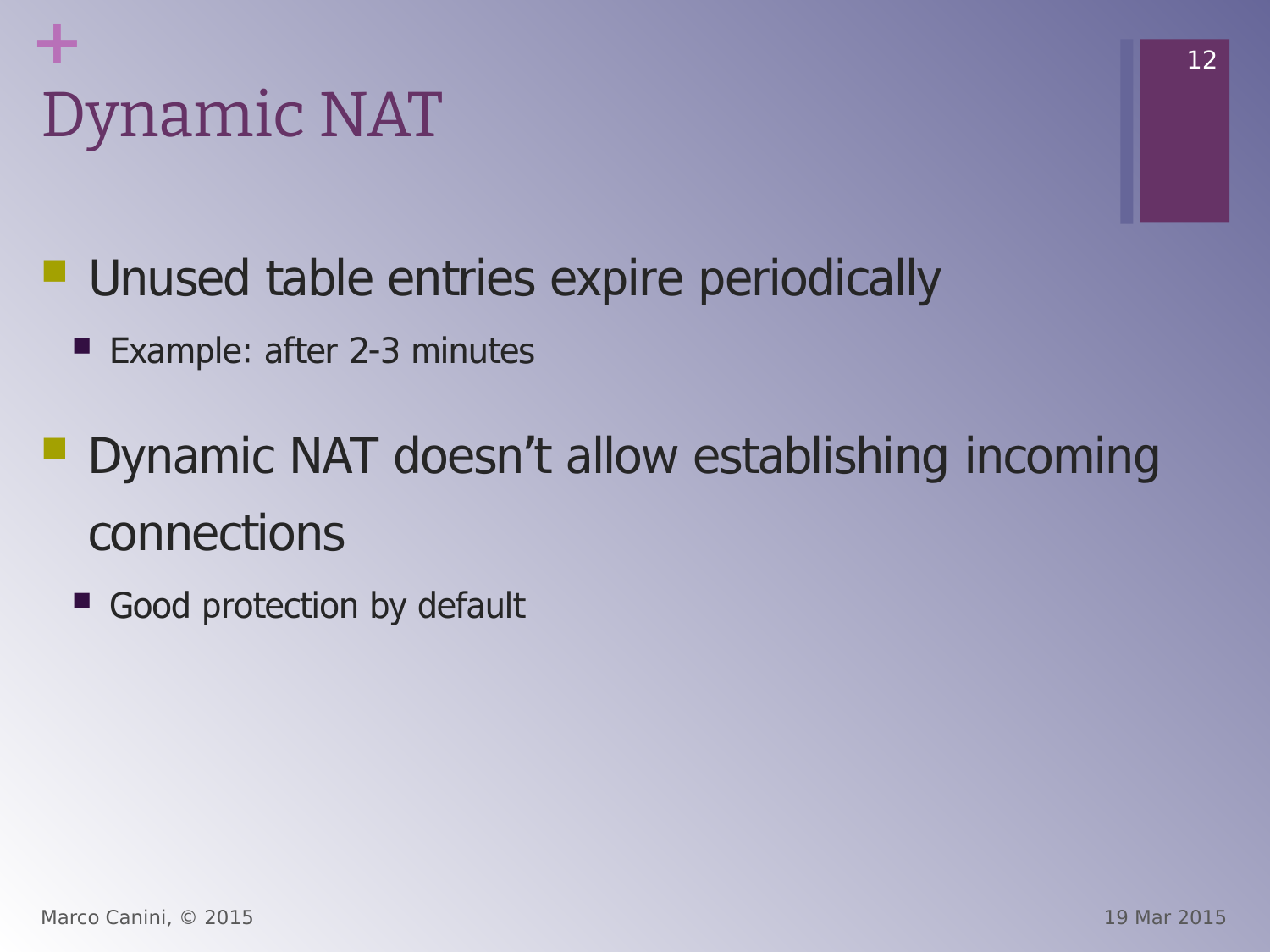

12
# Dynamic NAT
Unused table entries expire periodically
Example: after 2-3 minutes
Dynamic NAT doesn’t allow establishing incoming connections
Good protection by default
Marco Canini, © 2015
19 Mar 2015